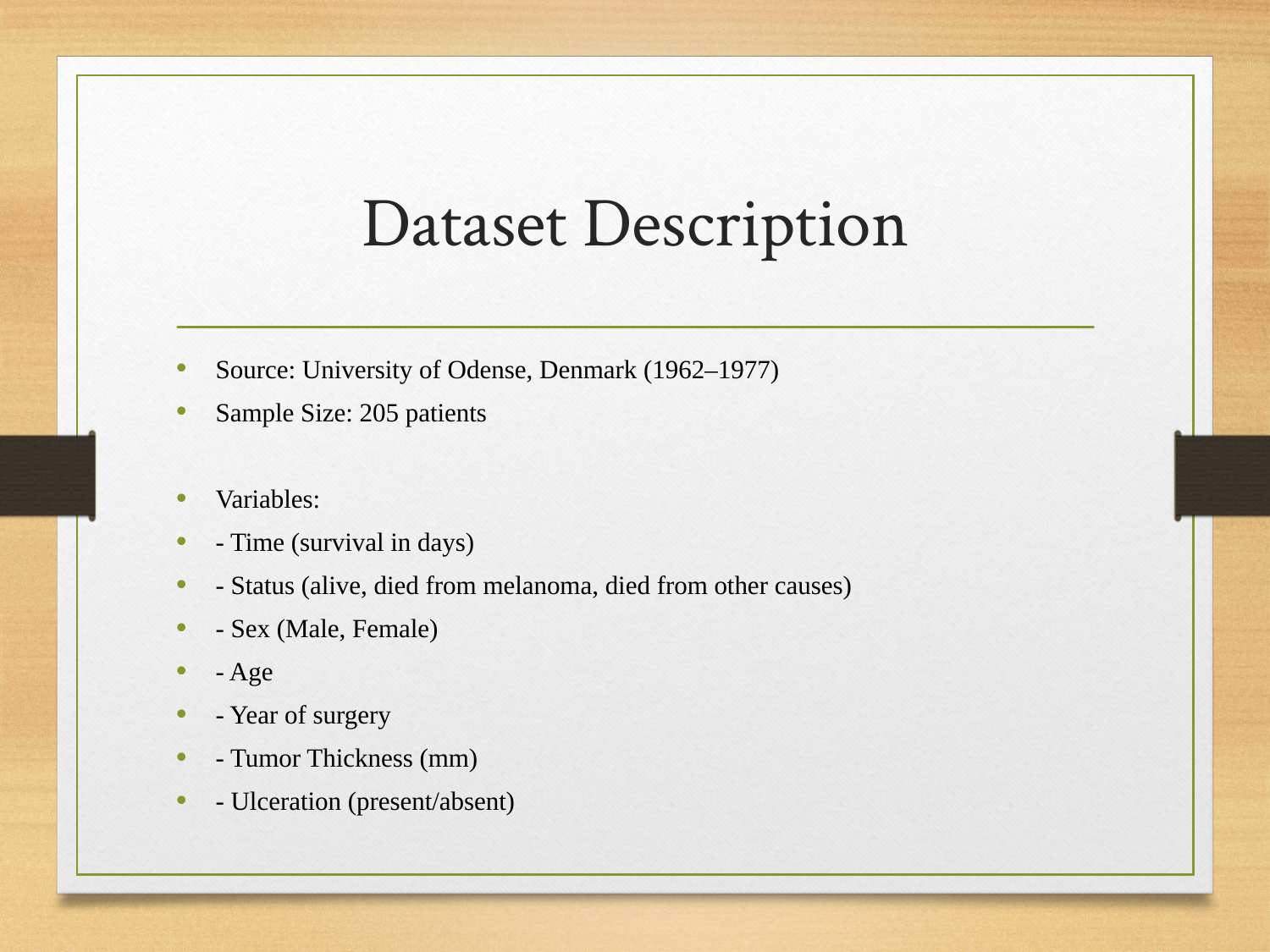

# Dataset Description
Source: University of Odense, Denmark (1962–1977)
Sample Size: 205 patients

Variables:
- Time (survival in days)
- Status (alive, died from melanoma, died from other causes)
- Sex (Male, Female)
- Age
- Year of surgery
- Tumor Thickness (mm)
- Ulceration (present/absent)